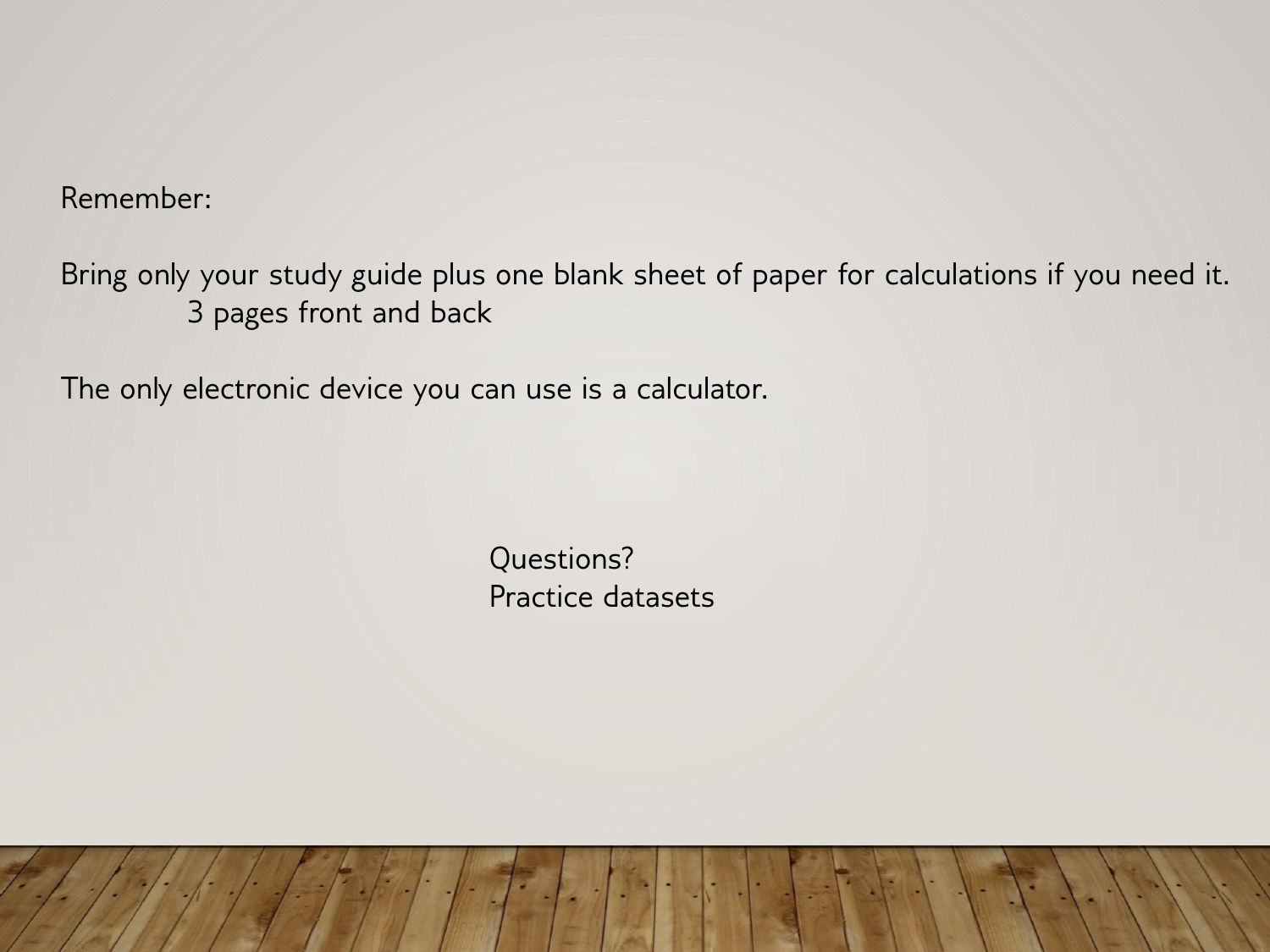

Remember:

Bring only your study guide plus one blank sheet of paper for calculations if you need it.
	3 pages front and back

The only electronic device you can use is a calculator.
Questions?
Practice datasets